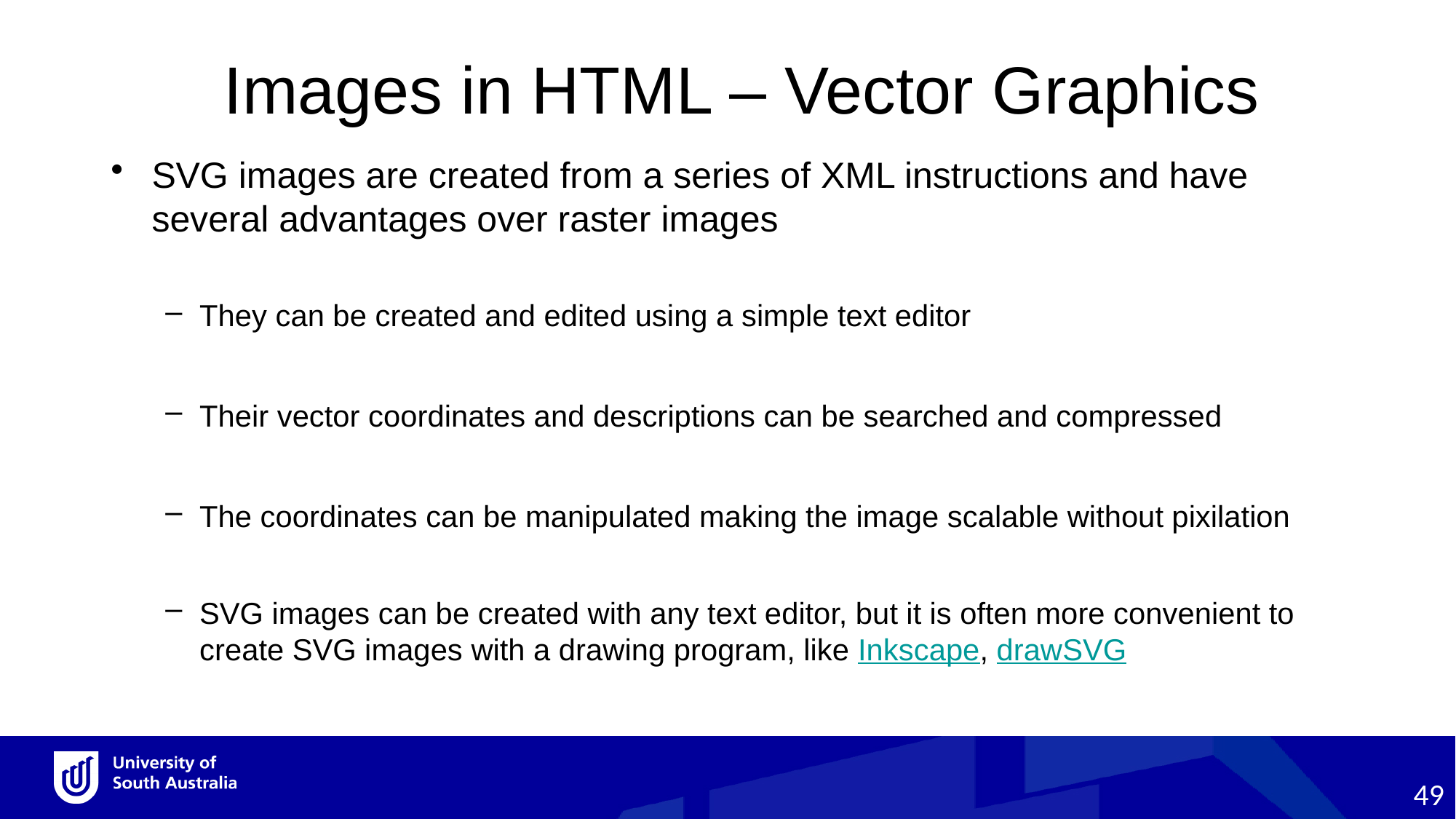

Images in HTML – Vector Graphics
SVG images are created from a series of XML instructions and have several advantages over raster images

They can be created and edited using a simple text editor

Their vector coordinates and descriptions can be searched and compressed

The coordinates can be manipulated making the image scalable without pixilation

SVG images can be created with any text editor, but it is often more convenient to create SVG images with a drawing program, like Inkscape, drawSVG

49